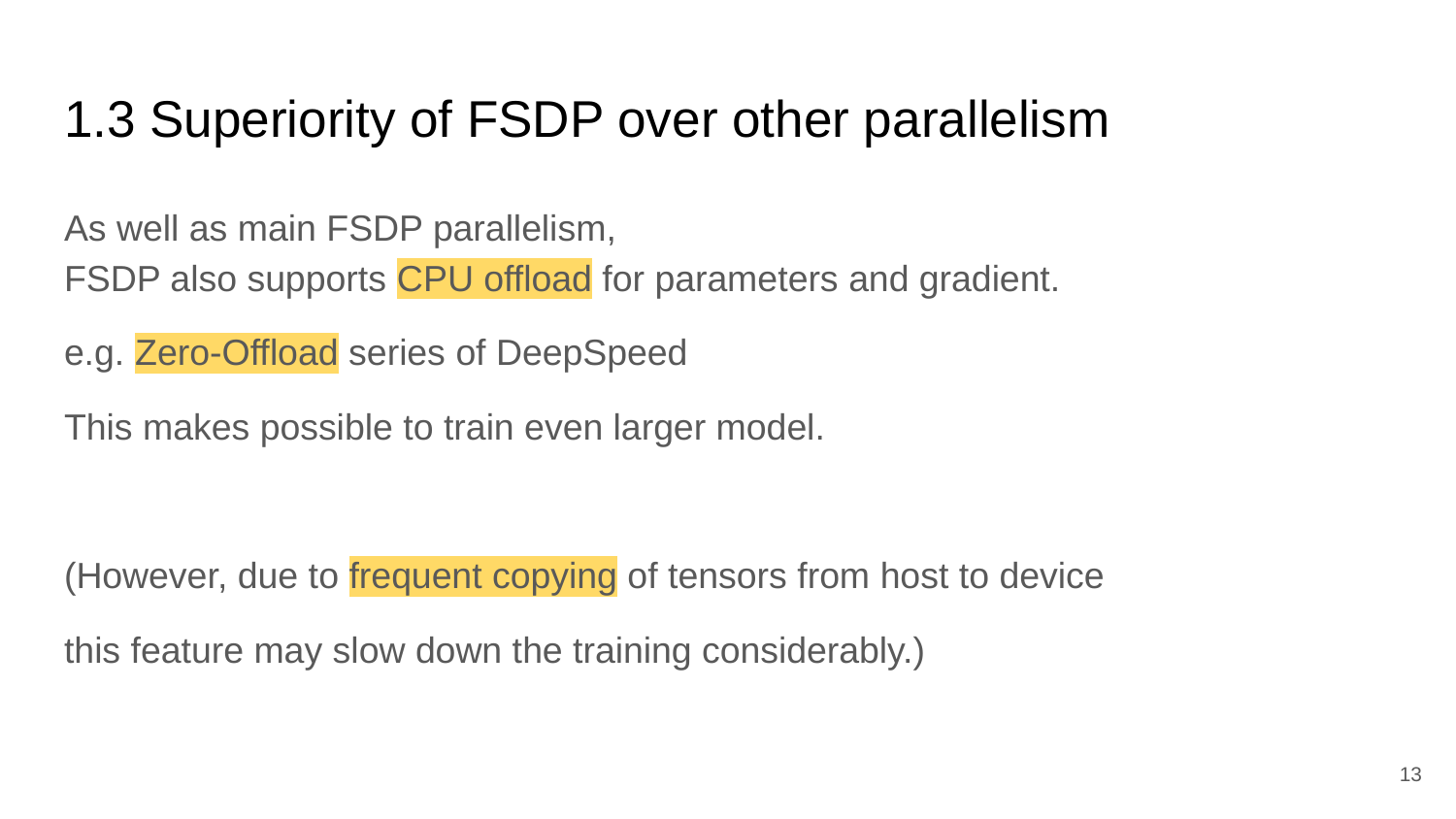

# 1.3 Superiority of FSDP over other parallelism
As well as main FSDP parallelism,
FSDP also supports CPU offload for parameters and gradient.
e.g. Zero-Offload series of DeepSpeed
This makes possible to train even larger model.

(However, due to frequent copying of tensors from host to device
this feature may slow down the training considerably.)
13